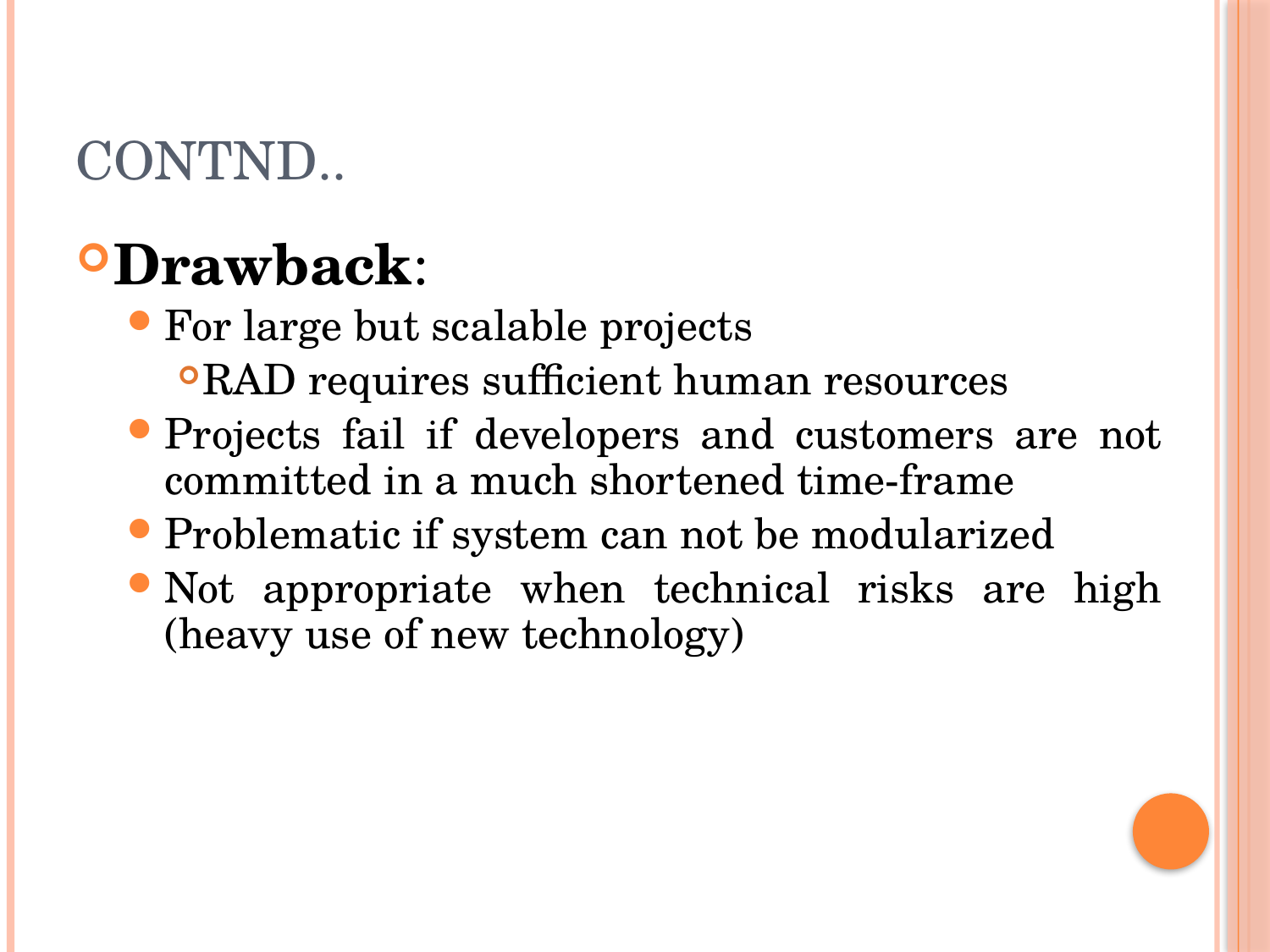

# Contnd..
Drawback:
For large but scalable projects
RAD requires sufficient human resources
Projects fail if developers and customers are not committed in a much shortened time-frame
Problematic if system can not be modularized
Not appropriate when technical risks are high (heavy use of new technology)